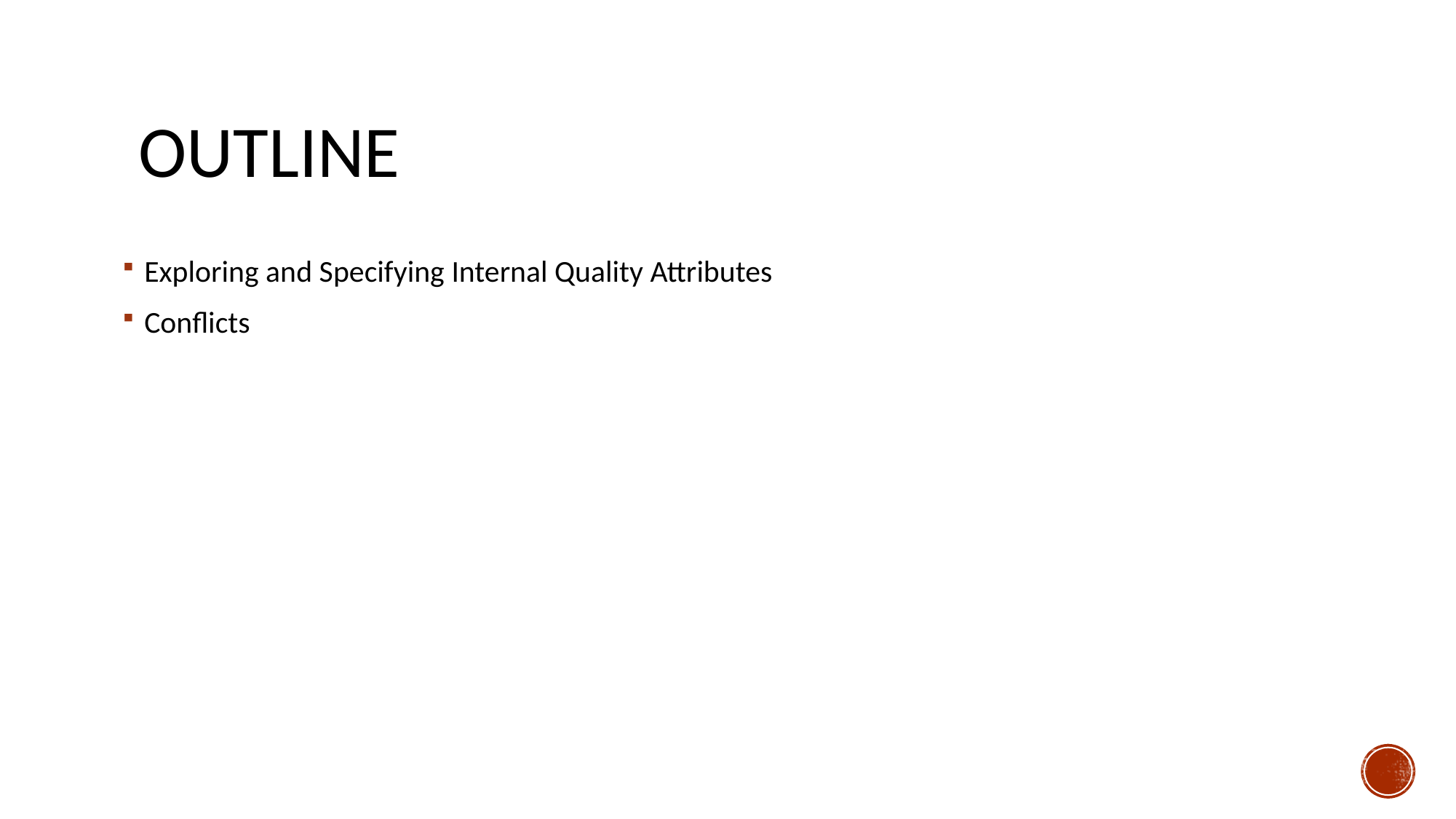

# Outline
Exploring and Specifying Internal Quality Attributes
Conflicts